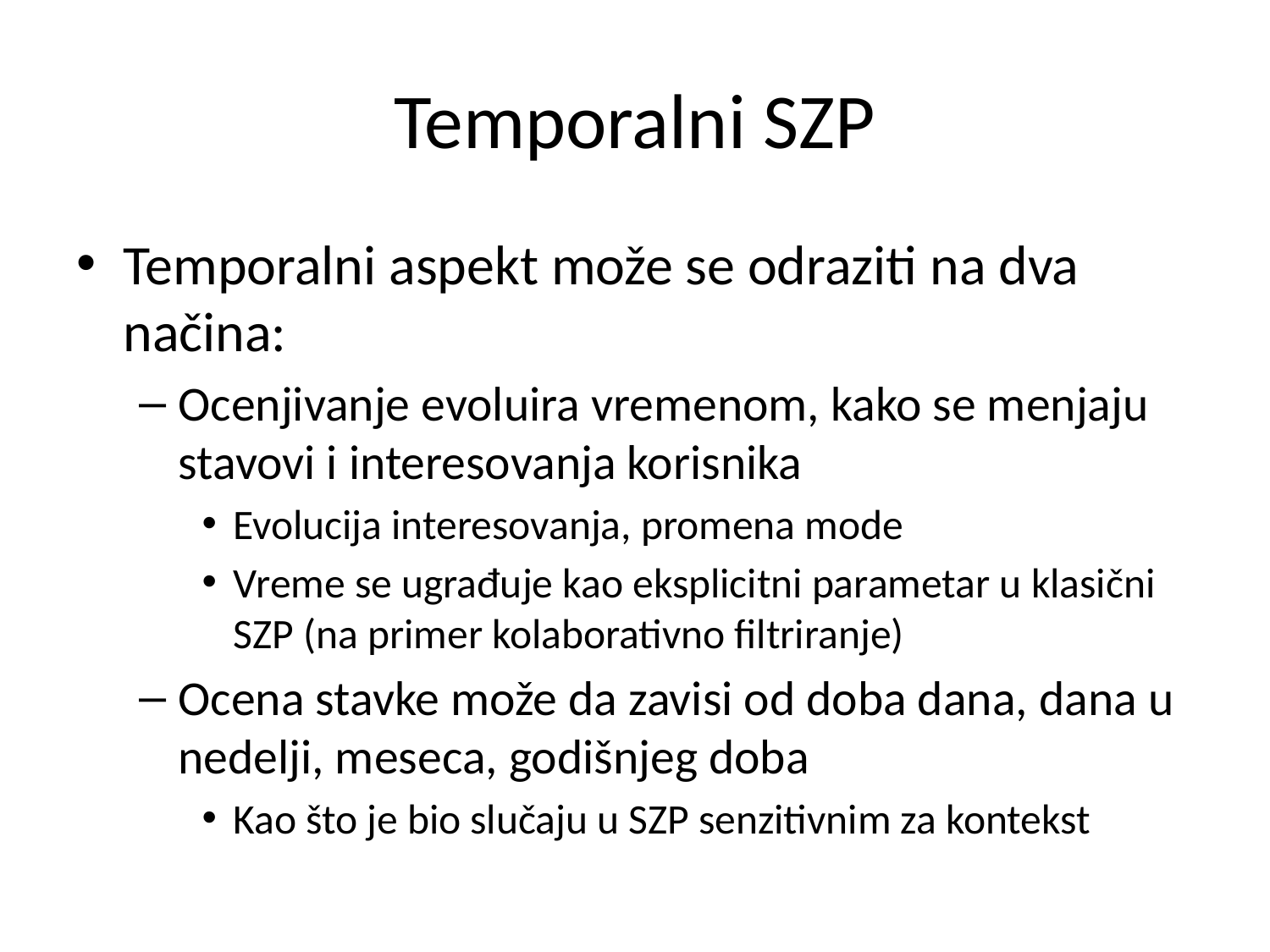

# Temporalni SZP
Temporalni aspekt može se odraziti na dva načina:
Ocenjivanje evoluira vremenom, kako se menjaju stavovi i interesovanja korisnika
Evolucija interesovanja, promena mode
Vreme se ugrađuje kao eksplicitni parametar u klasični SZP (na primer kolaborativno filtriranje)
Ocena stavke može da zavisi od doba dana, dana u nedelji, meseca, godišnjeg doba
Kao što je bio slučaju u SZP senzitivnim za kontekst